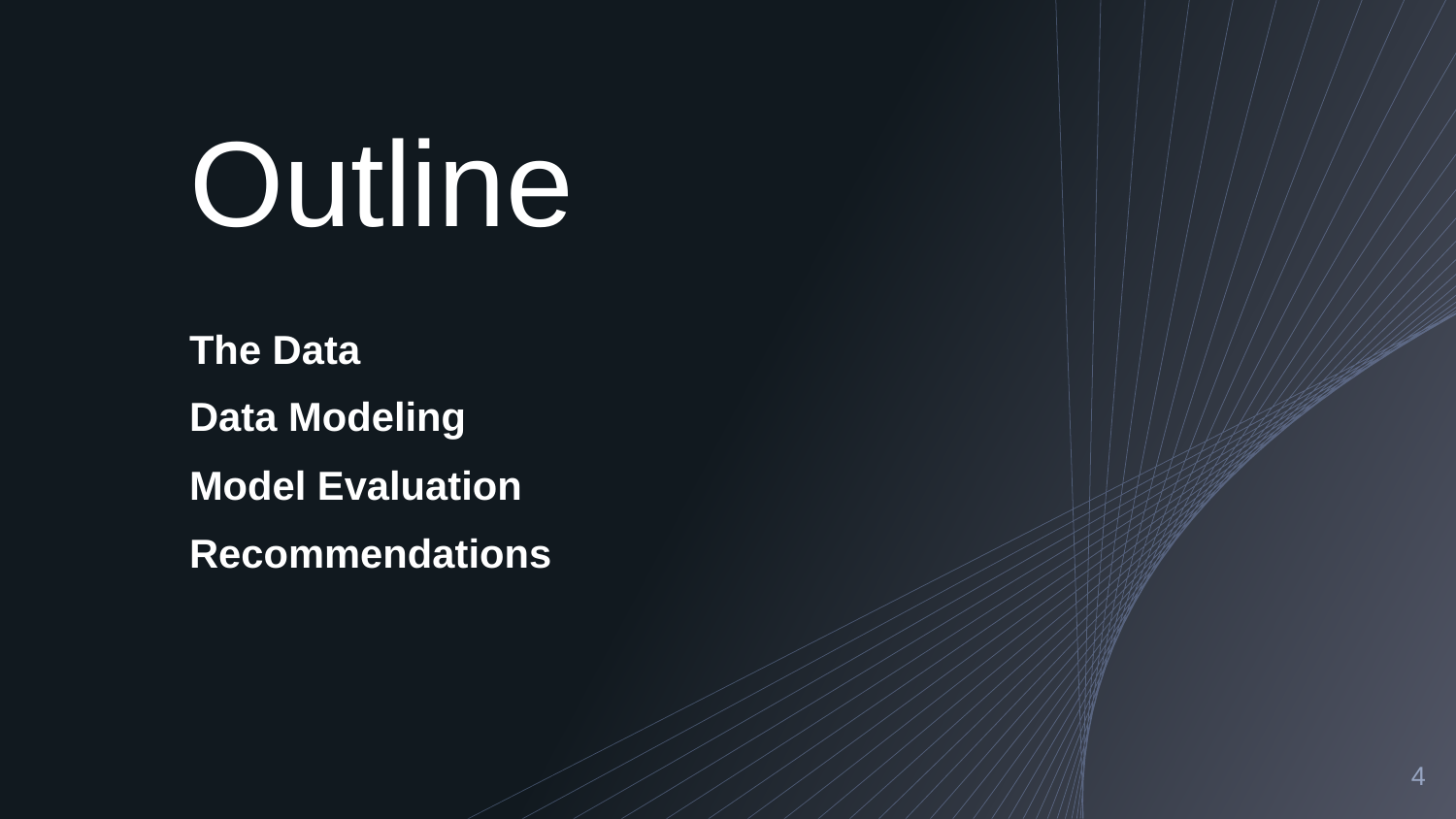

# Outline
The Data
Data Modeling
Model Evaluation
Recommendations
4